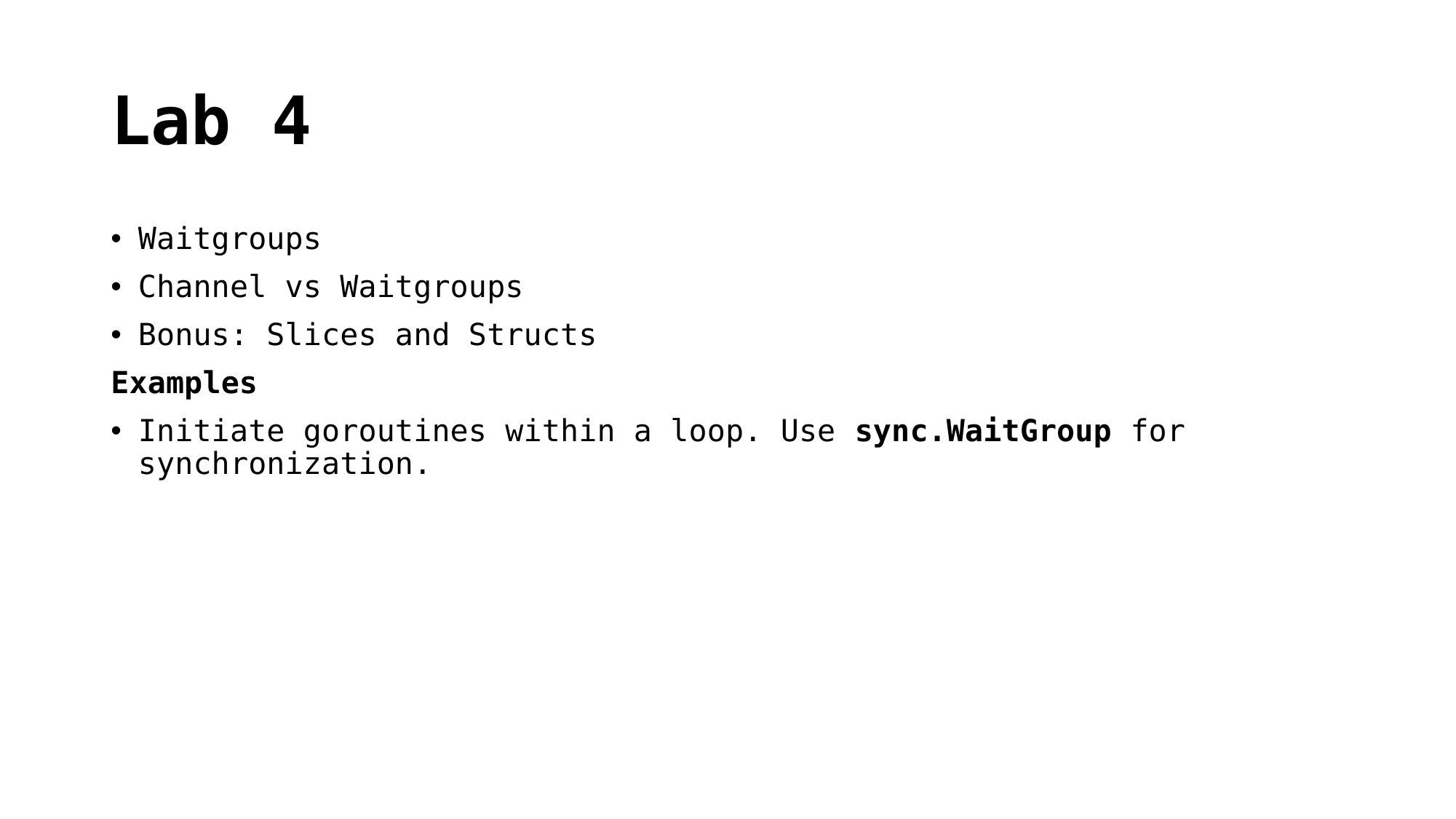

# Lab 4
Waitgroups
Channel vs Waitgroups
Bonus: Slices and Structs
Examples
Initiate goroutines within a loop. Use sync.WaitGroup for synchronization.